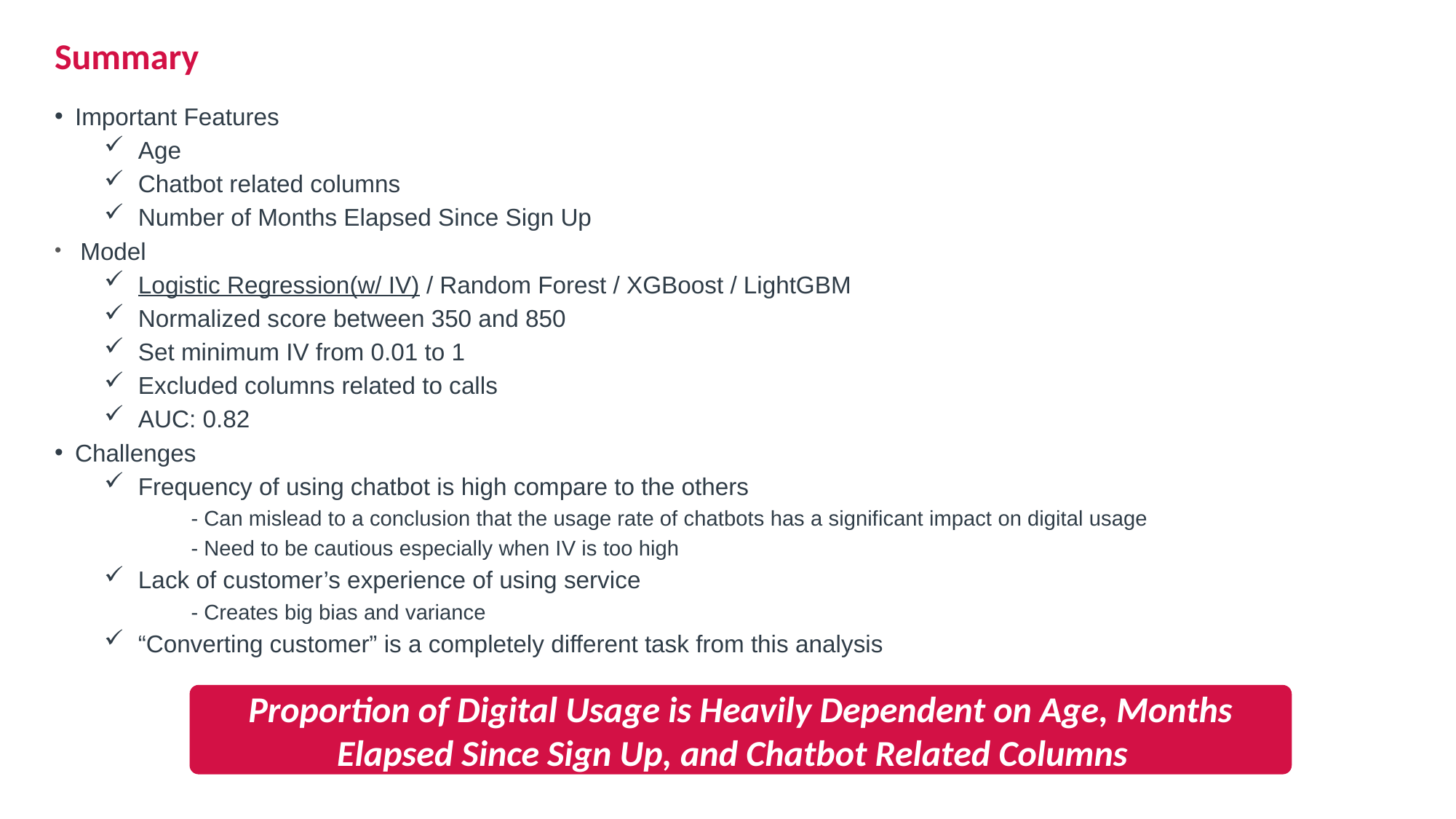

Summary
Important Features
Age
Chatbot related columns
Number of Months Elapsed Since Sign Up
 Model
Logistic Regression(w/ IV) / Random Forest / XGBoost / LightGBM
Normalized score between 350 and 850
Set minimum IV from 0.01 to 1
Excluded columns related to calls
AUC: 0.82
Challenges
Frequency of using chatbot is high compare to the others
- Can mislead to a conclusion that the usage rate of chatbots has a significant impact on digital usage
- Need to be cautious especially when IV is too high
Lack of customer’s experience of using service
- Creates big bias and variance
“Converting customer” is a completely different task from this analysis

Proportion of Digital Usage is Heavily Dependent on Age, Months Elapsed Since Sign Up, and Chatbot Related Columns